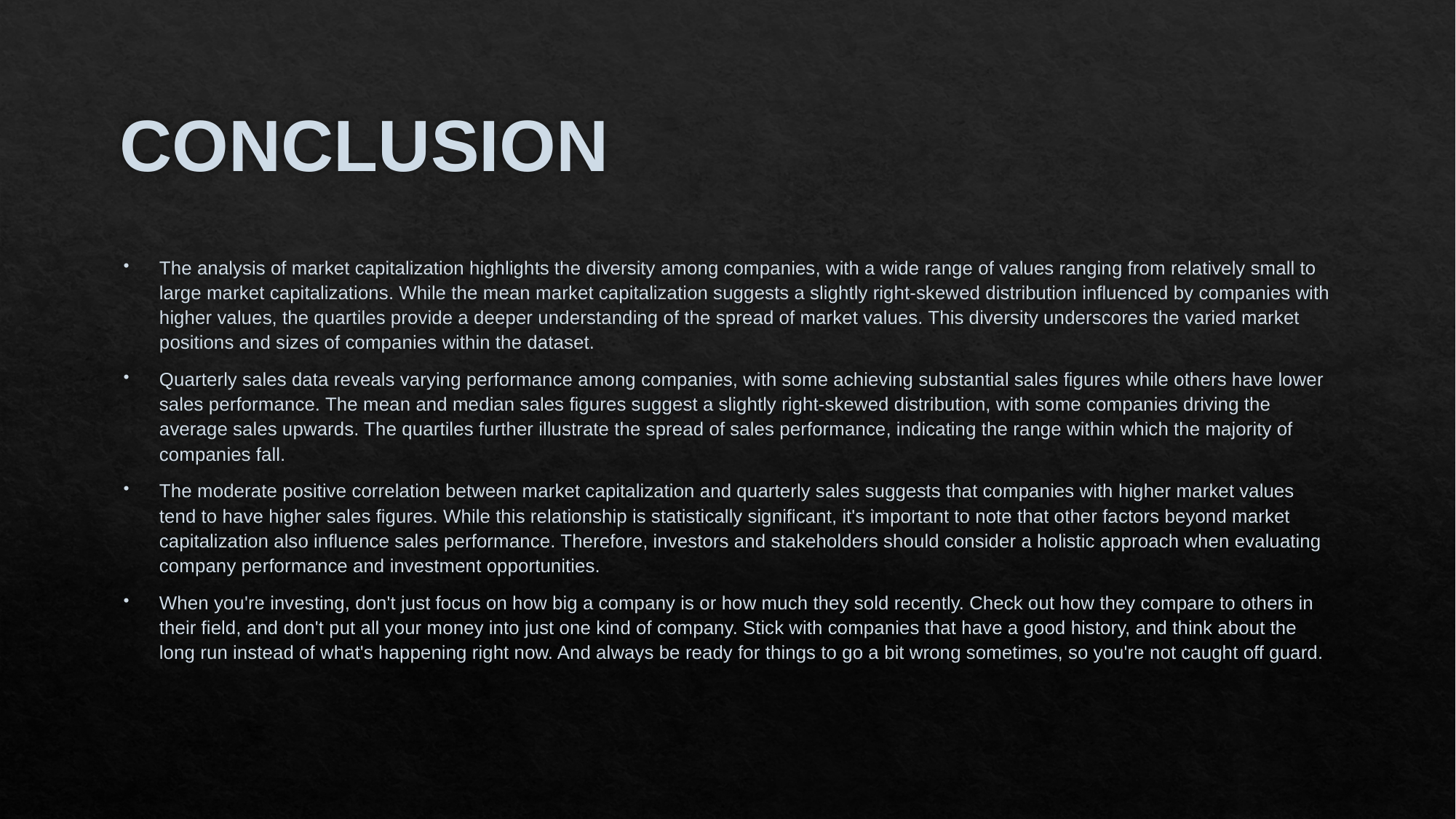

# CONCLUSION
The analysis of market capitalization highlights the diversity among companies, with a wide range of values ranging from relatively small to large market capitalizations. While the mean market capitalization suggests a slightly right-skewed distribution influenced by companies with higher values, the quartiles provide a deeper understanding of the spread of market values. This diversity underscores the varied market positions and sizes of companies within the dataset.
Quarterly sales data reveals varying performance among companies, with some achieving substantial sales figures while others have lower sales performance. The mean and median sales figures suggest a slightly right-skewed distribution, with some companies driving the average sales upwards. The quartiles further illustrate the spread of sales performance, indicating the range within which the majority of companies fall.
The moderate positive correlation between market capitalization and quarterly sales suggests that companies with higher market values tend to have higher sales figures. While this relationship is statistically significant, it's important to note that other factors beyond market capitalization also influence sales performance. Therefore, investors and stakeholders should consider a holistic approach when evaluating company performance and investment opportunities.
When you're investing, don't just focus on how big a company is or how much they sold recently. Check out how they compare to others in their field, and don't put all your money into just one kind of company. Stick with companies that have a good history, and think about the long run instead of what's happening right now. And always be ready for things to go a bit wrong sometimes, so you're not caught off guard.